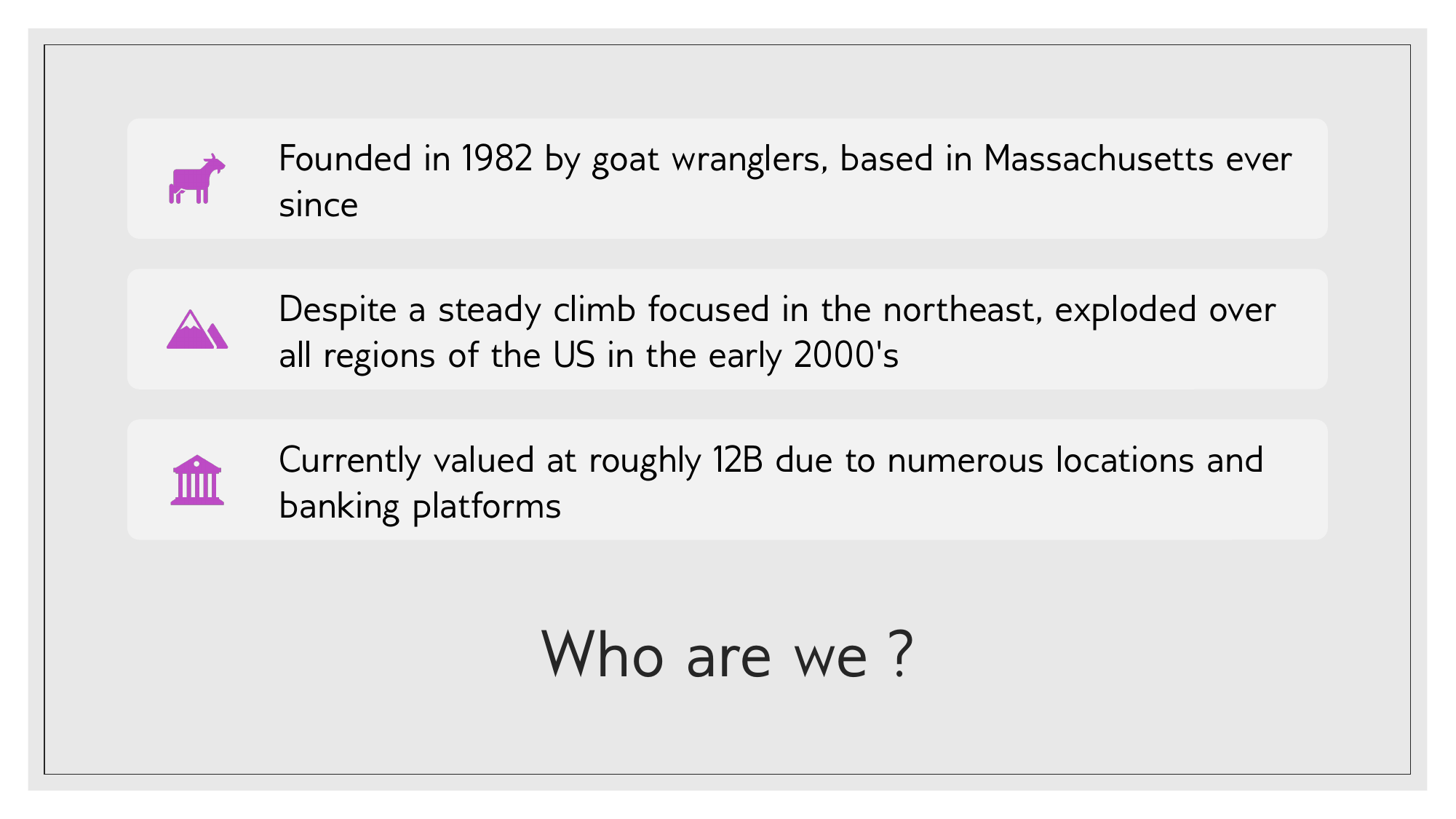

Founded in 1982 by goat wranglers, based in Massachusetts ever since
Despite a steady climb focused in the northeast, exploded over all regions of the US in the early 2000's
Currently valued at roughly 12B due to numerous locations and banking platforms
# Who are we ?